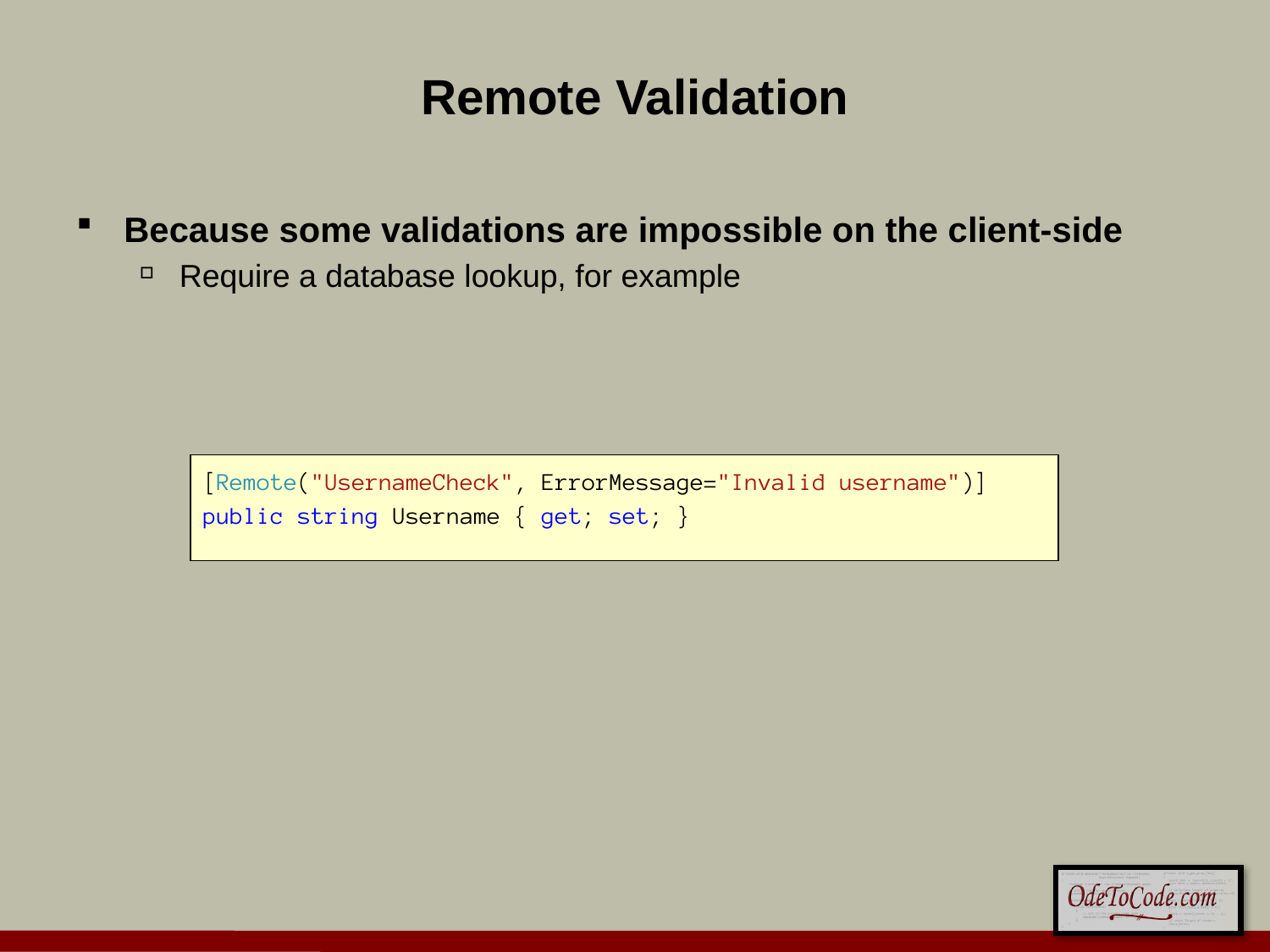

# Remote Validation
Because some validations are impossible on the client-side
Require a database lookup, for example
[Remote("UsernameCheck", ErrorMessage="Invalid username")]
public string Username { get; set; }